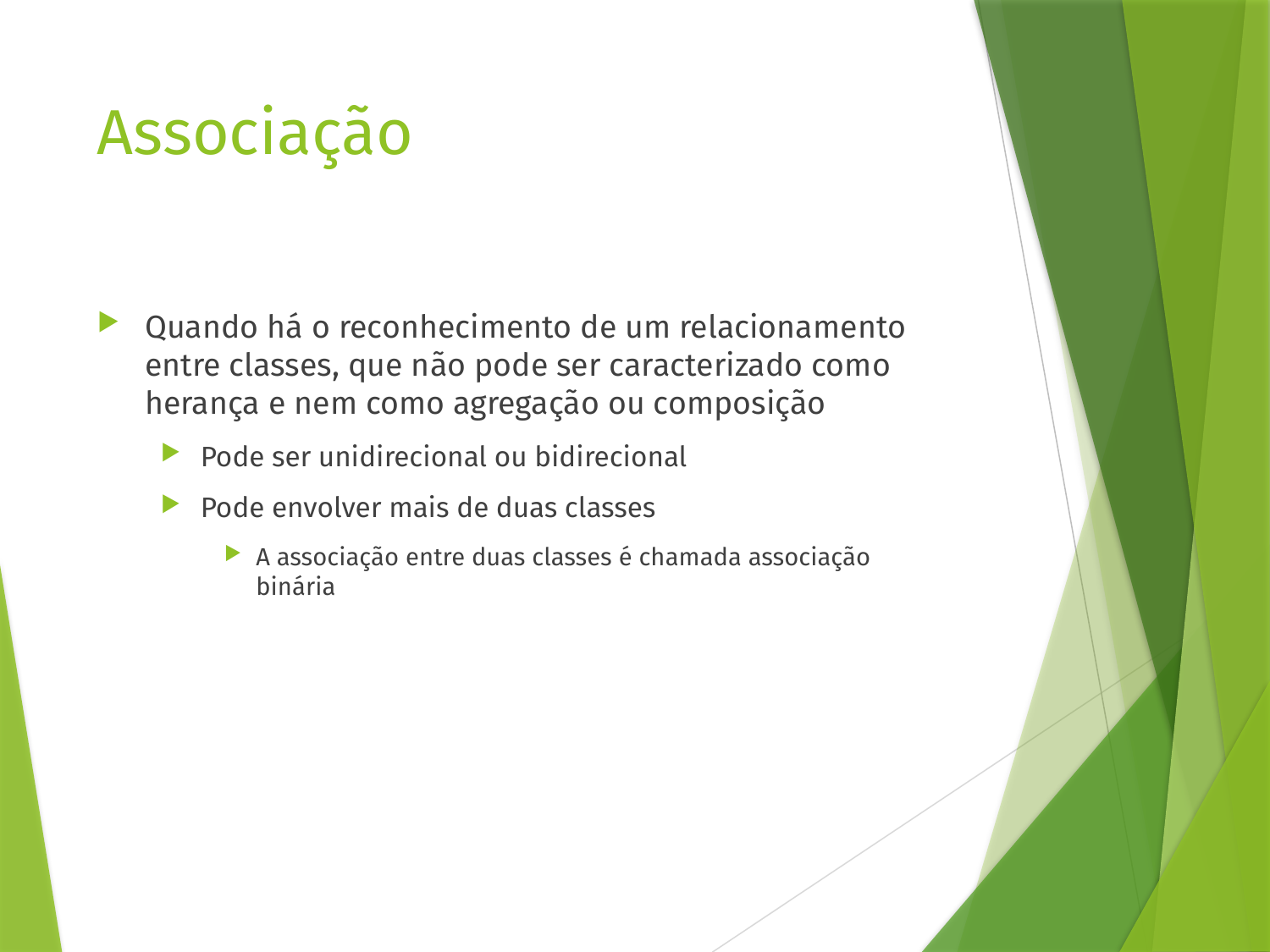

# Associação
Quando há o reconhecimento de um relacionamento entre classes, que não pode ser caracterizado como herança e nem como agregação ou composição
Pode ser unidirecional ou bidirecional
Pode envolver mais de duas classes
A associação entre duas classes é chamada associação binária